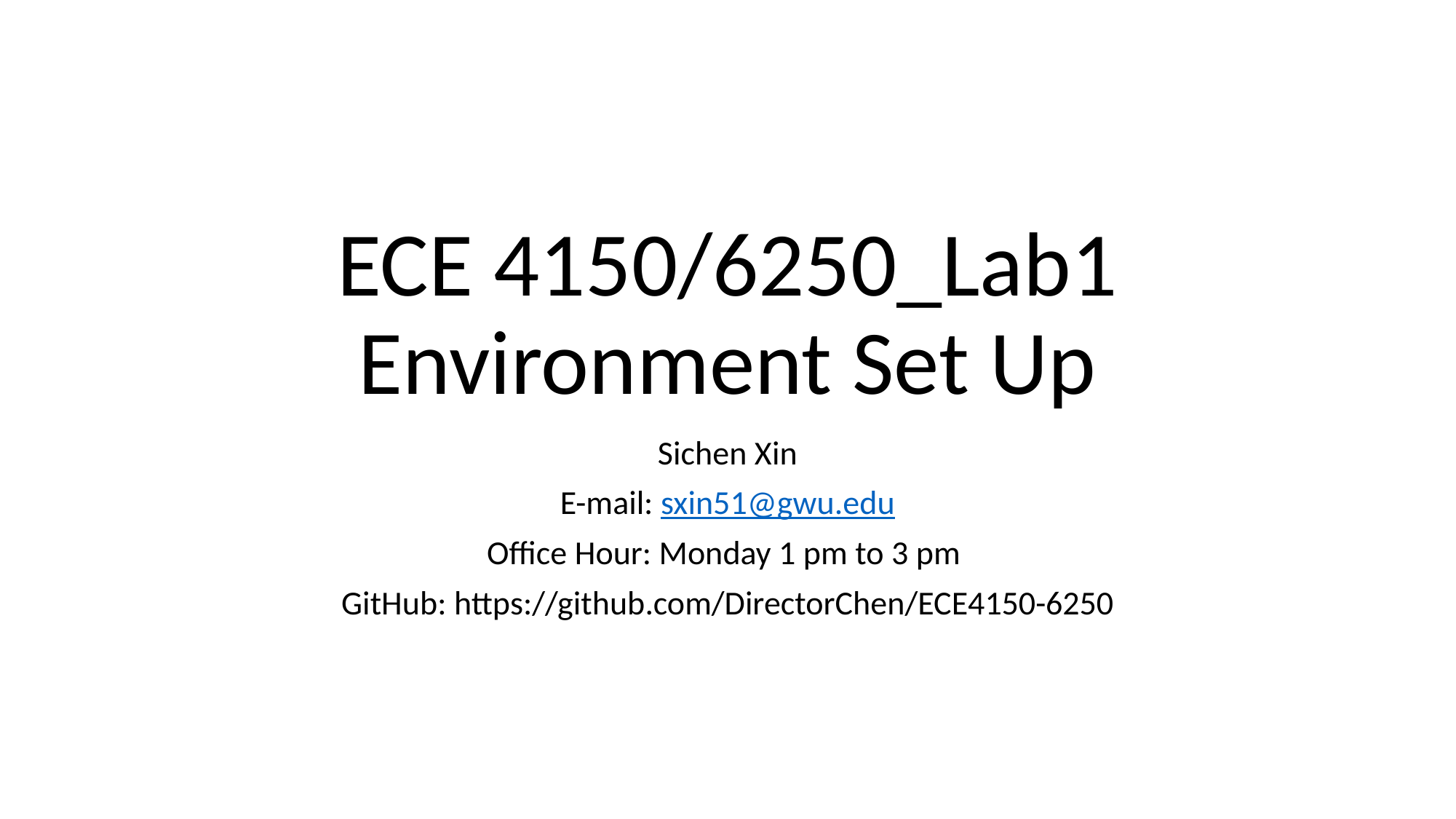

# ECE 4150/6250_Lab1 Environment Set Up
Sichen Xin
E-mail: sxin51@gwu.edu
Office Hour: Monday 1 pm to 3 pm
GitHub: https://github.com/DirectorChen/ECE4150-6250